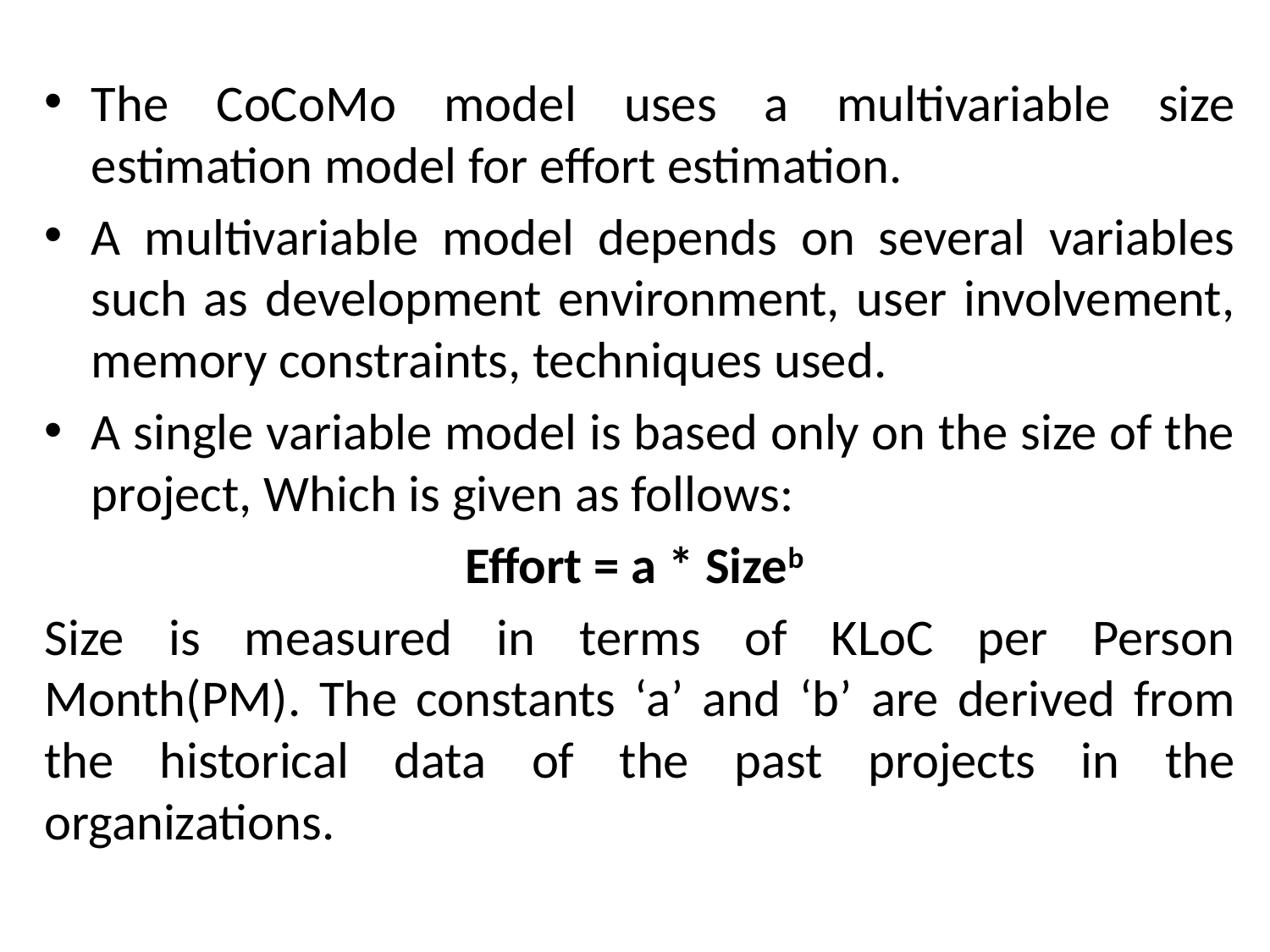

The CoCoMo model uses a multivariable size estimation model for effort estimation.
A multivariable model depends on several variables such as development environment, user involvement, memory constraints, techniques used.
A single variable model is based only on the size of the project, Which is given as follows:
Effort = a * Sizeb
Size is measured in terms of KLoC per Person Month(PM). The constants ‘a’ and ‘b’ are derived from the historical data of the past projects in the organizations.